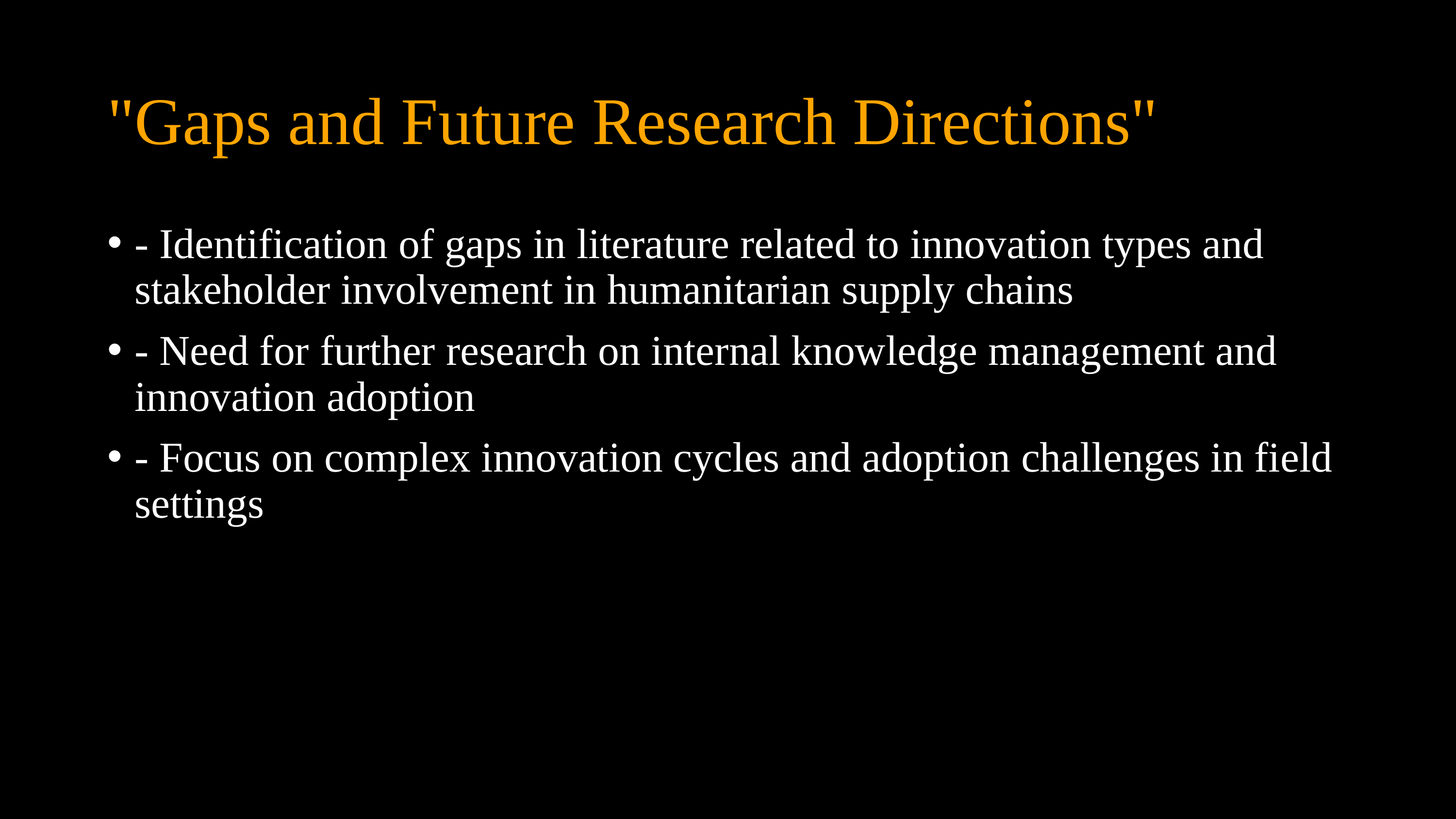

# "Gaps and Future Research Directions"
- Identification of gaps in literature related to innovation types and stakeholder involvement in humanitarian supply chains
- Need for further research on internal knowledge management and innovation adoption
- Focus on complex innovation cycles and adoption challenges in field settings